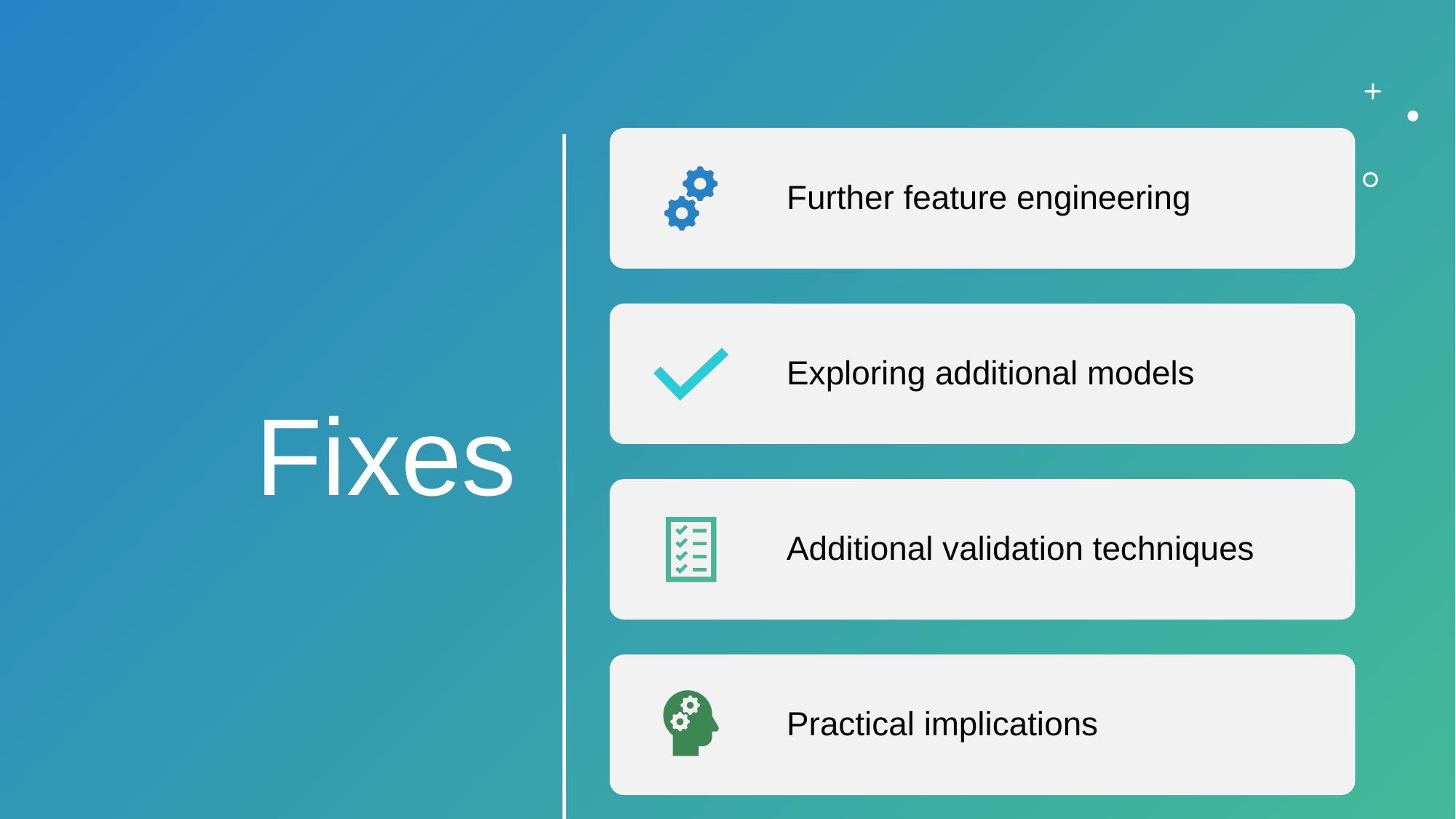

# Fixes
Further feature engineering
Exploring additional models
Additional validation techniques
Practical implications